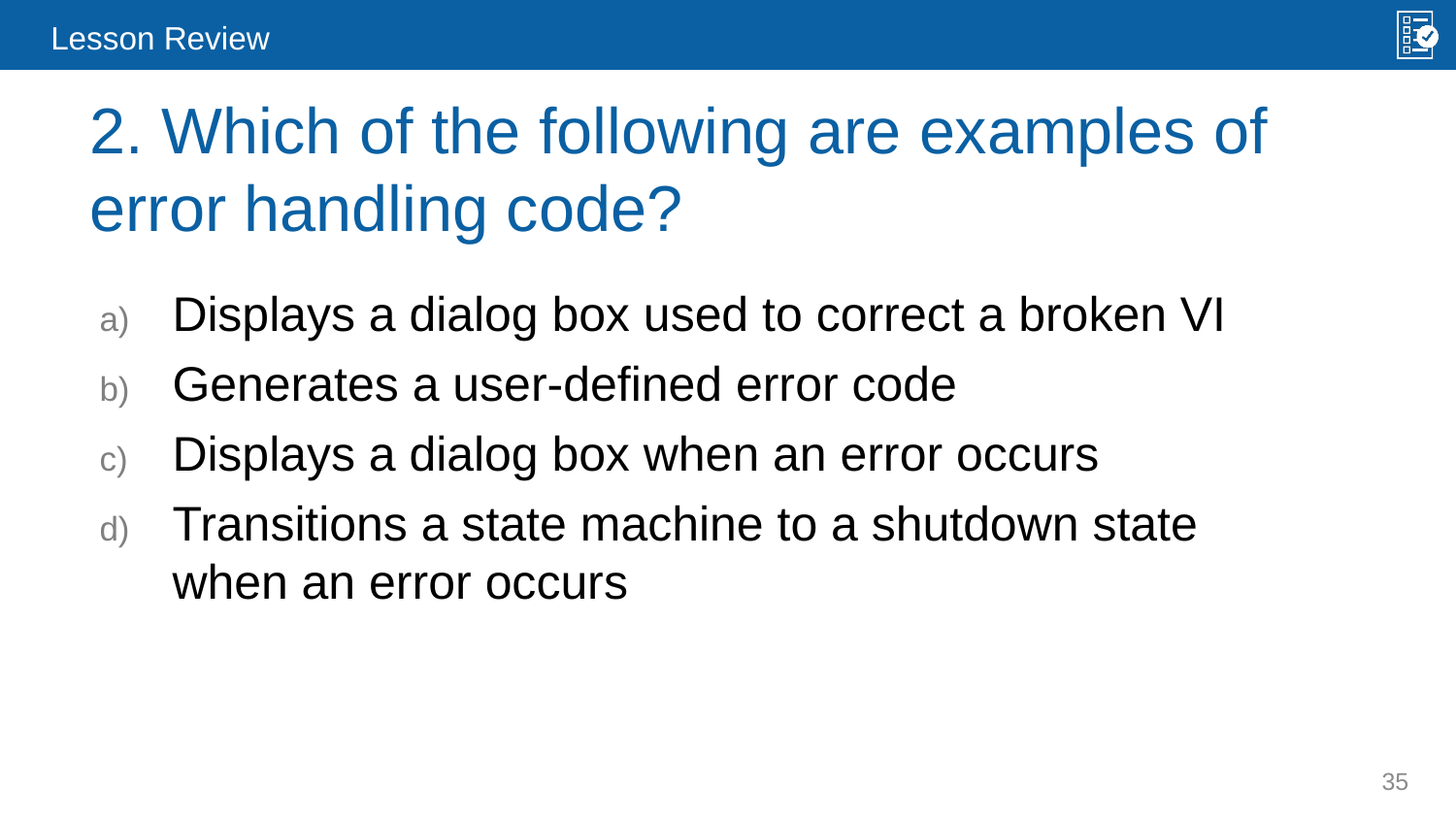

2. Which of the following are examples of error handling code?

Displays a dialog box used to correct a broken VI
Generates a user-defined error code
Displays a dialog box when an error occurs
Transitions a state machine to a shutdown state when an error occurs
35